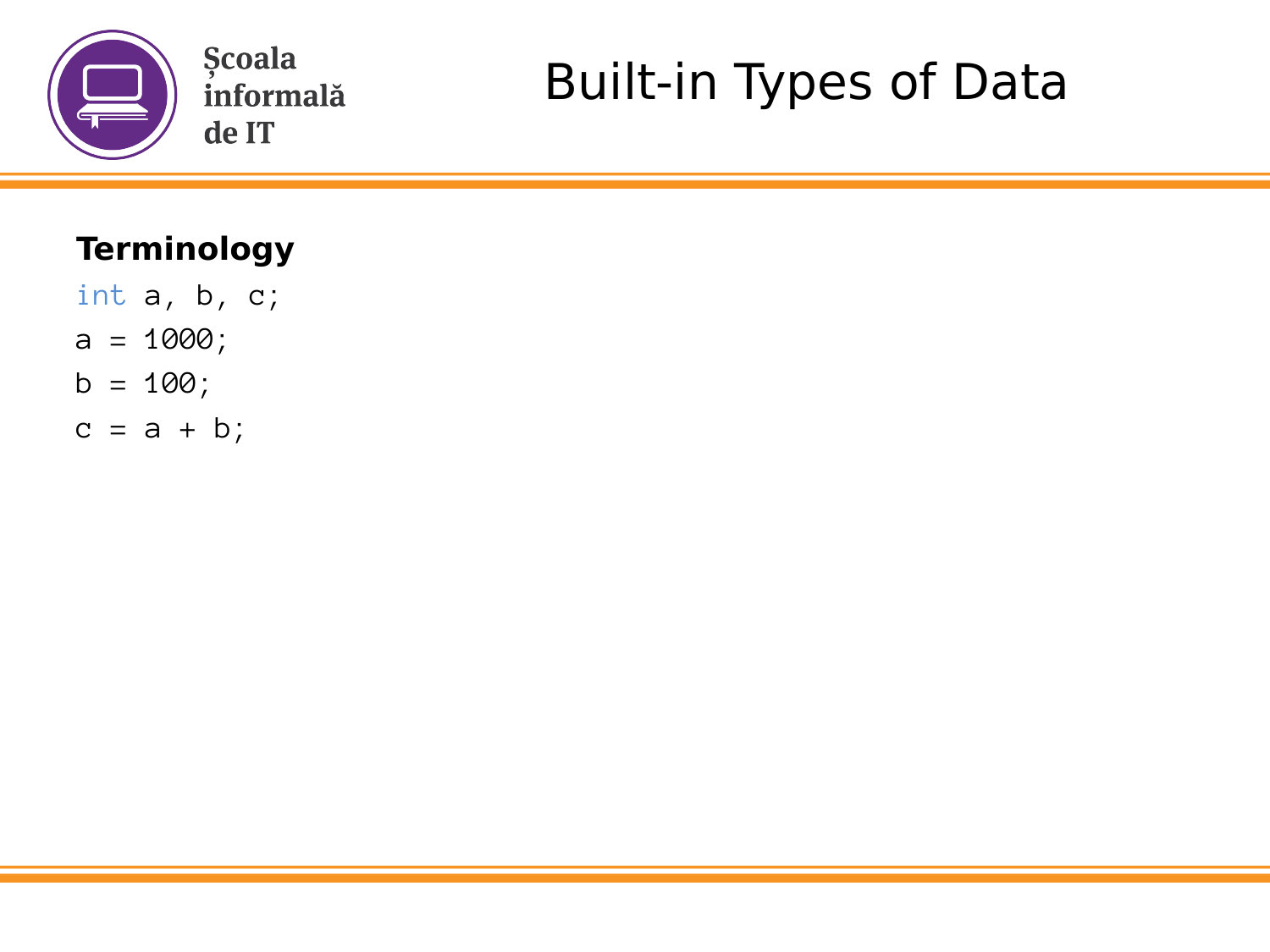

# Built-in Types of Data
Terminology
int a, b, c;
a = 1000;
b = 100;
c = a + b;